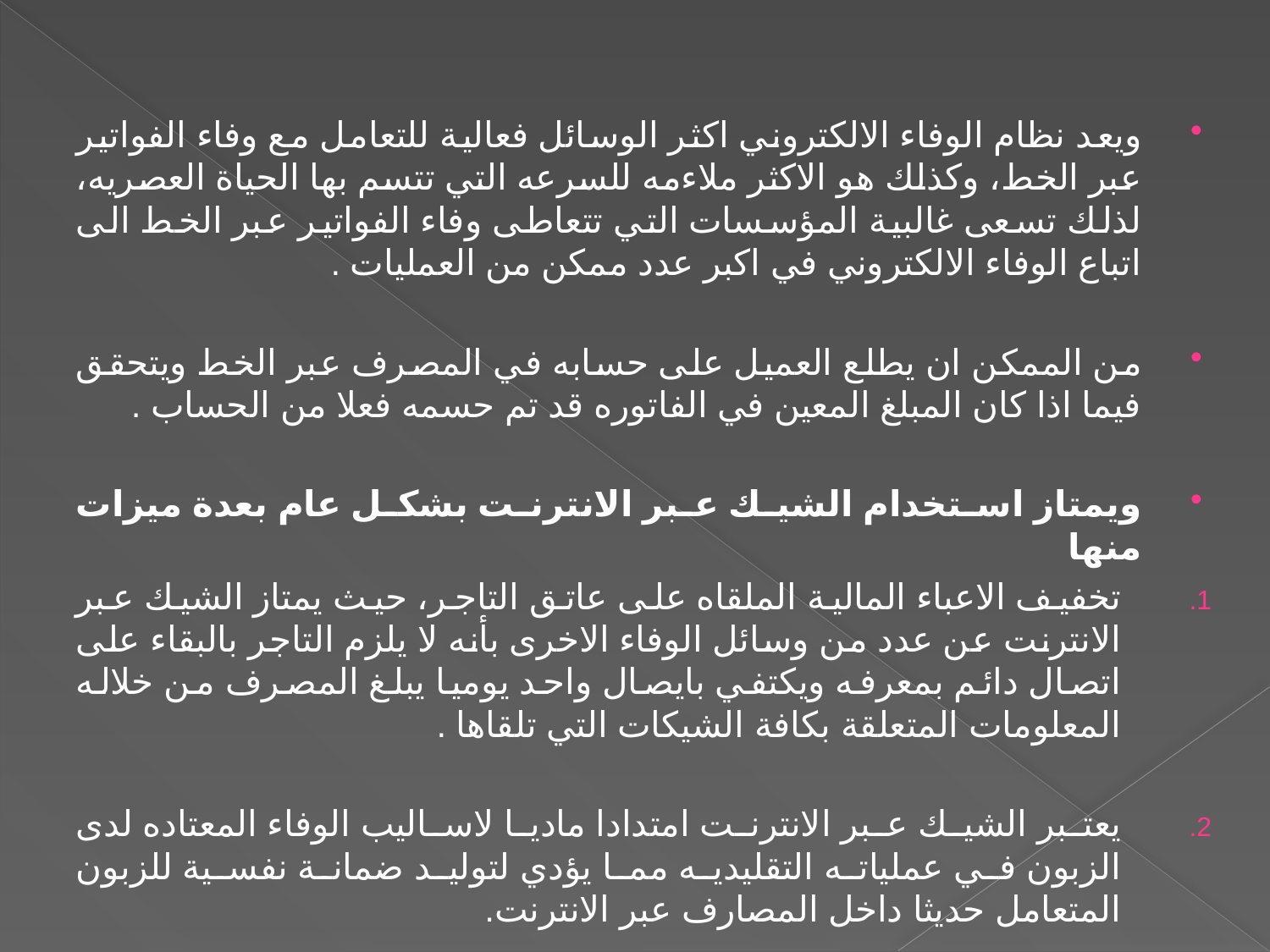

ويعد نظام الوفاء الالكتروني اكثر الوسائل فعالية للتعامل مع وفاء الفواتير عبر الخط، وكذلك هو الاكثر ملاءمه للسرعه التي تتسم بها الحياة العصريه، لذلك تسعى غالبية المؤسسات التي تتعاطى وفاء الفواتير عبر الخط الى اتباع الوفاء الالكتروني في اكبر عدد ممكن من العمليات .

من الممكن ان يطلع العميل على حسابه في المصرف عبر الخط ويتحقق فيما اذا كان المبلغ المعين في الفاتوره قد تم حسمه فعلا من الحساب .

ويمتاز استخدام الشيك عبر الانترنت بشكل عام بعدة ميزات منها
تخفيف الاعباء المالية الملقاه على عاتق التاجر، حيث يمتاز الشيك عبر الانترنت عن عدد من وسائل الوفاء الاخرى بأنه لا يلزم التاجر بالبقاء على اتصال دائم بمعرفه ويكتفي بايصال واحد يوميا يبلغ المصرف من خلاله المعلومات المتعلقة بكافة الشيكات التي تلقاها .

يعتبر الشيك عبر الانترنت امتدادا ماديا لاساليب الوفاء المعتاده لدى الزبون في عملياته التقليديه مما يؤدي لتوليد ضمانة نفسية للزبون المتعامل حديثا داخل المصارف عبر الانترنت.